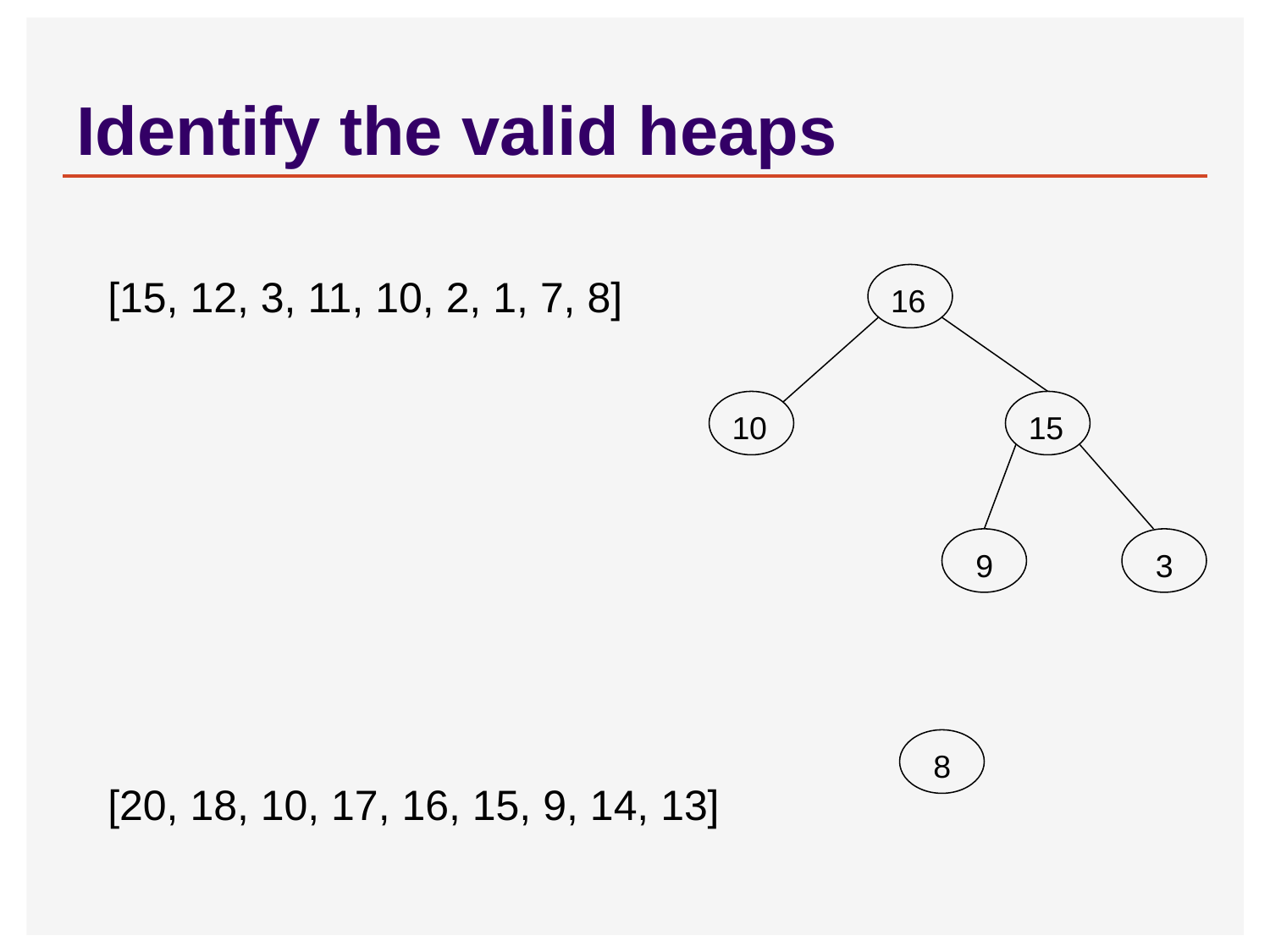

# Identify the valid heaps
[15, 12, 3, 11, 10, 2, 1, 7, 8]

16

10

15

9

3

8
[20, 18, 10, 17, 16, 15, 9, 14, 13]